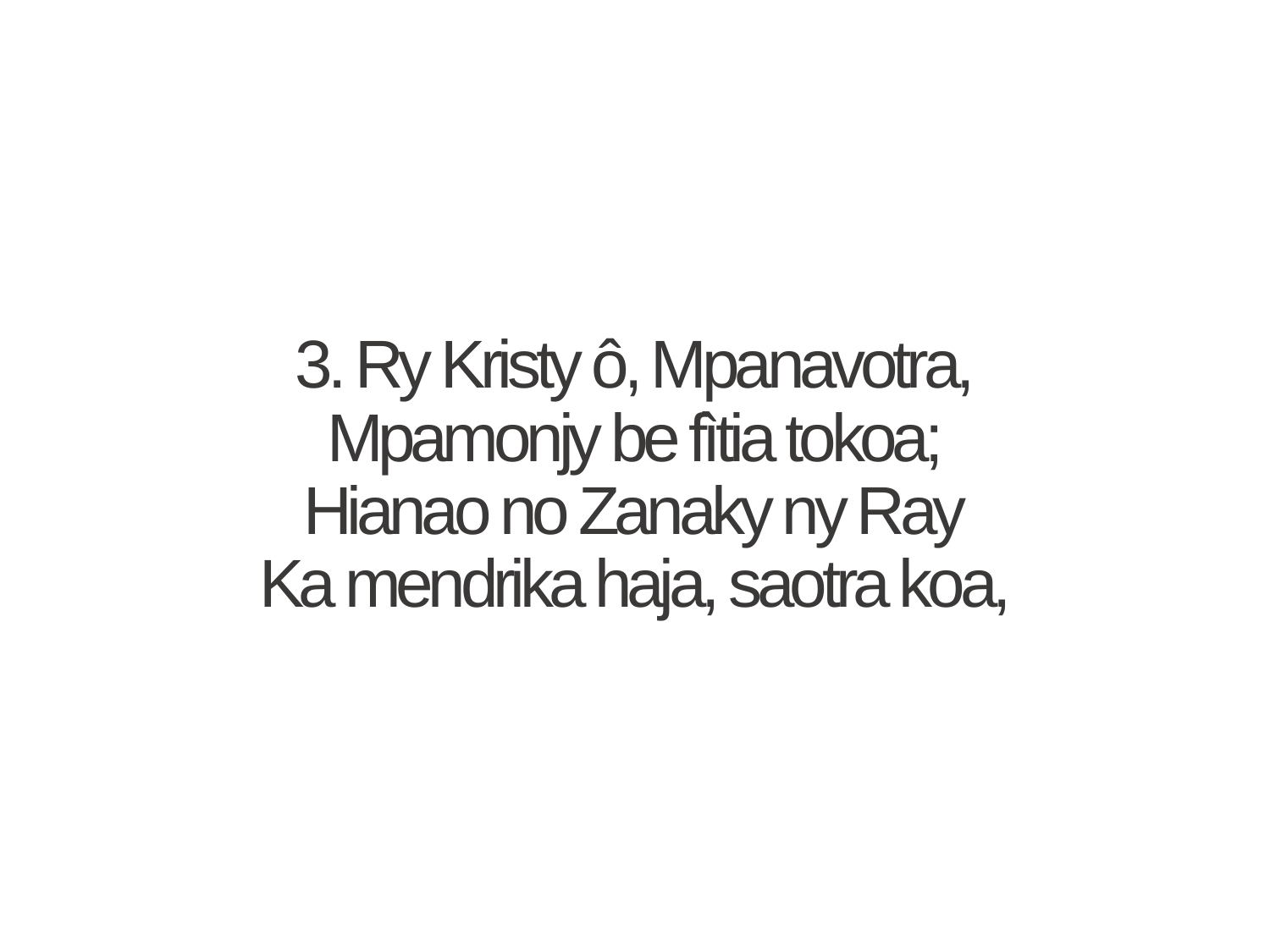

3. Ry Kristy ô, Mpanavotra,
Mpamonjy be fìtia tokoa;
Hianao no Zanaky ny Ray
Ka mendrika haja, saotra koa,